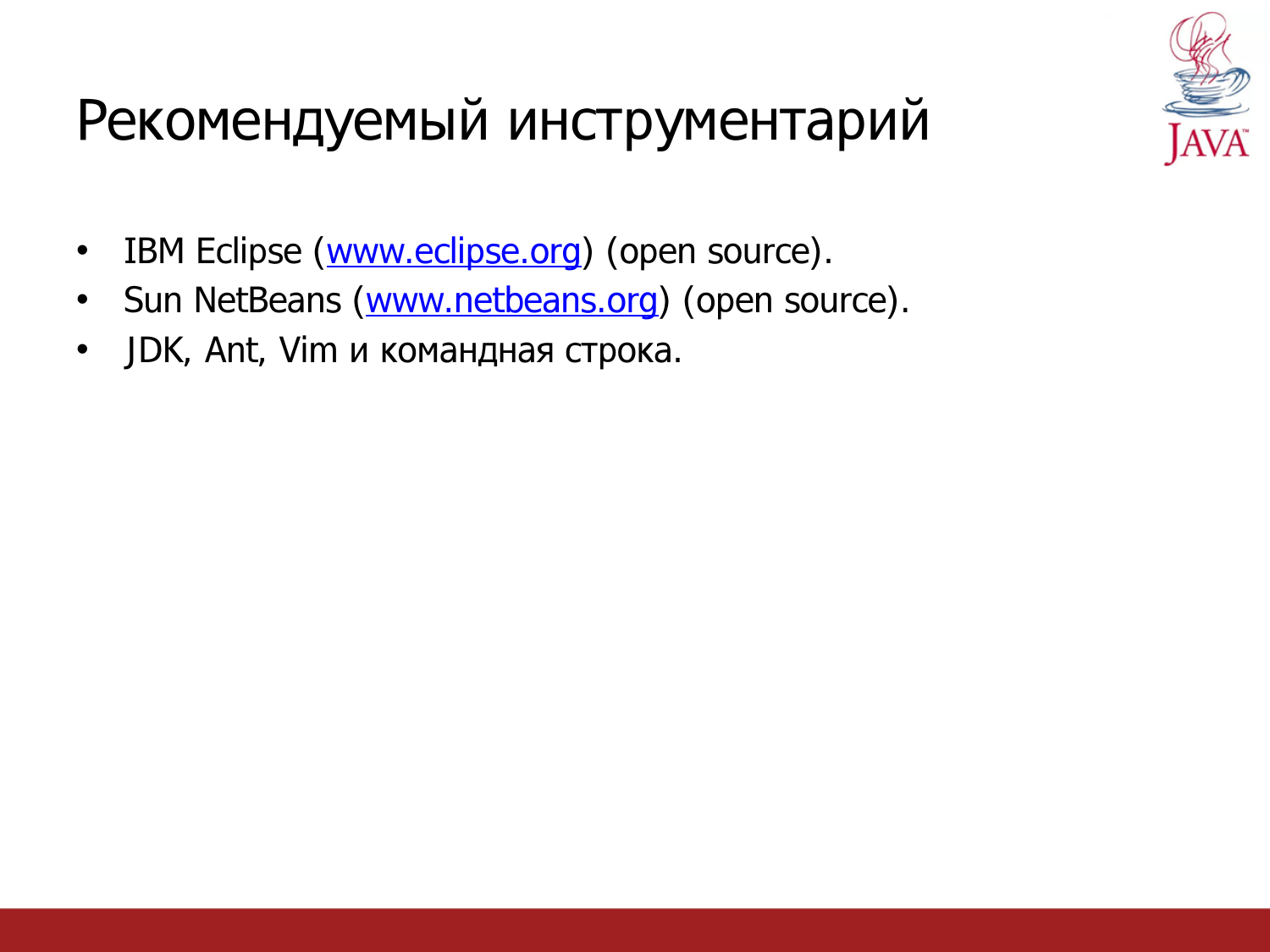

# Рекомендуемый инструментарий
IBM Eclipse (www.eclipse.org) (open source).
Sun NetBeans (www.netbeans.org) (open source).
JDK, Ant, Vim и командная строка.